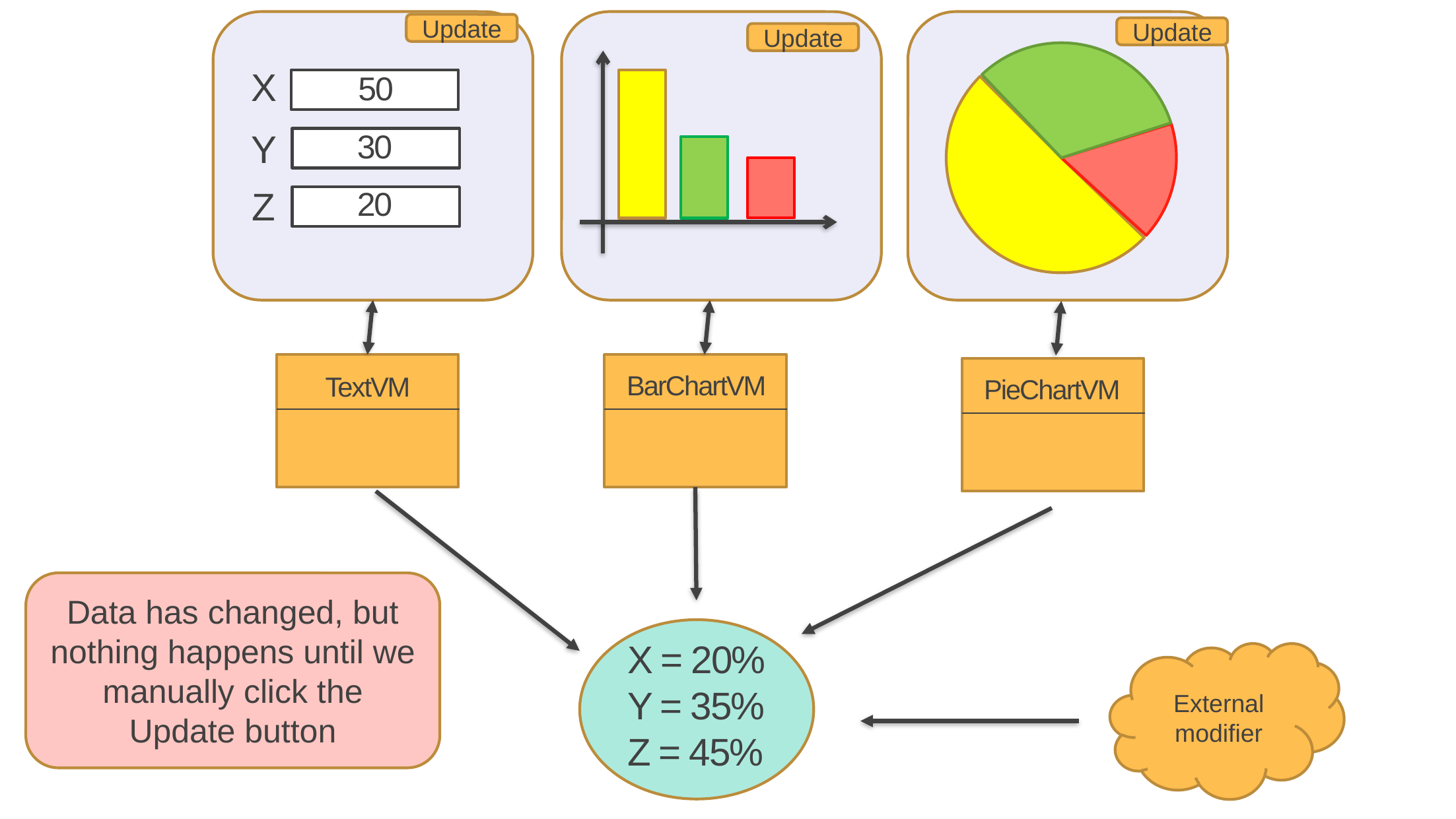

Update
Update
Update

X
50

Y
30

Z
20

BarChartVM
TextVM
PieChartVM
Data has changed, but nothing happens until we manually click the Update button

X = 20%
Y = 35%
Z = 45%
External modifier